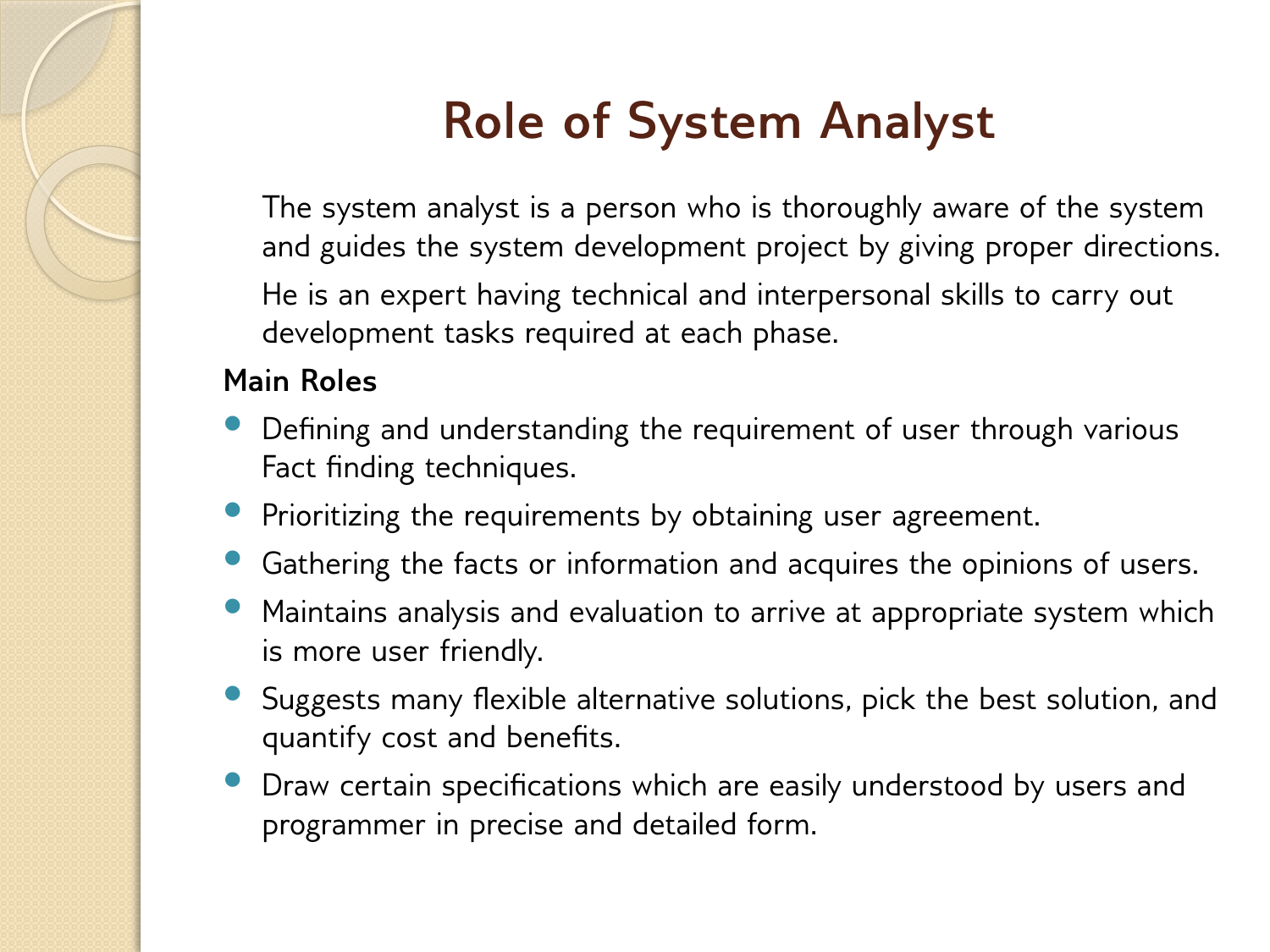

# Role of System Analyst
    The system analyst is a person who is thoroughly aware of the system and guides the system development project by giving proper directions.
    He is an expert having technical and interpersonal skills to carry out development tasks required at each phase.
Main Roles
Defining and understanding the requirement of user through various Fact finding techniques.
Prioritizing the requirements by obtaining user agreement.
Gathering the facts or information and acquires the opinions of users.
Maintains analysis and evaluation to arrive at appropriate system which is more user friendly.
Suggests many flexible alternative solutions, pick the best solution, and quantify cost and benefits.
Draw certain specifications which are easily understood by users and programmer in precise and detailed form.